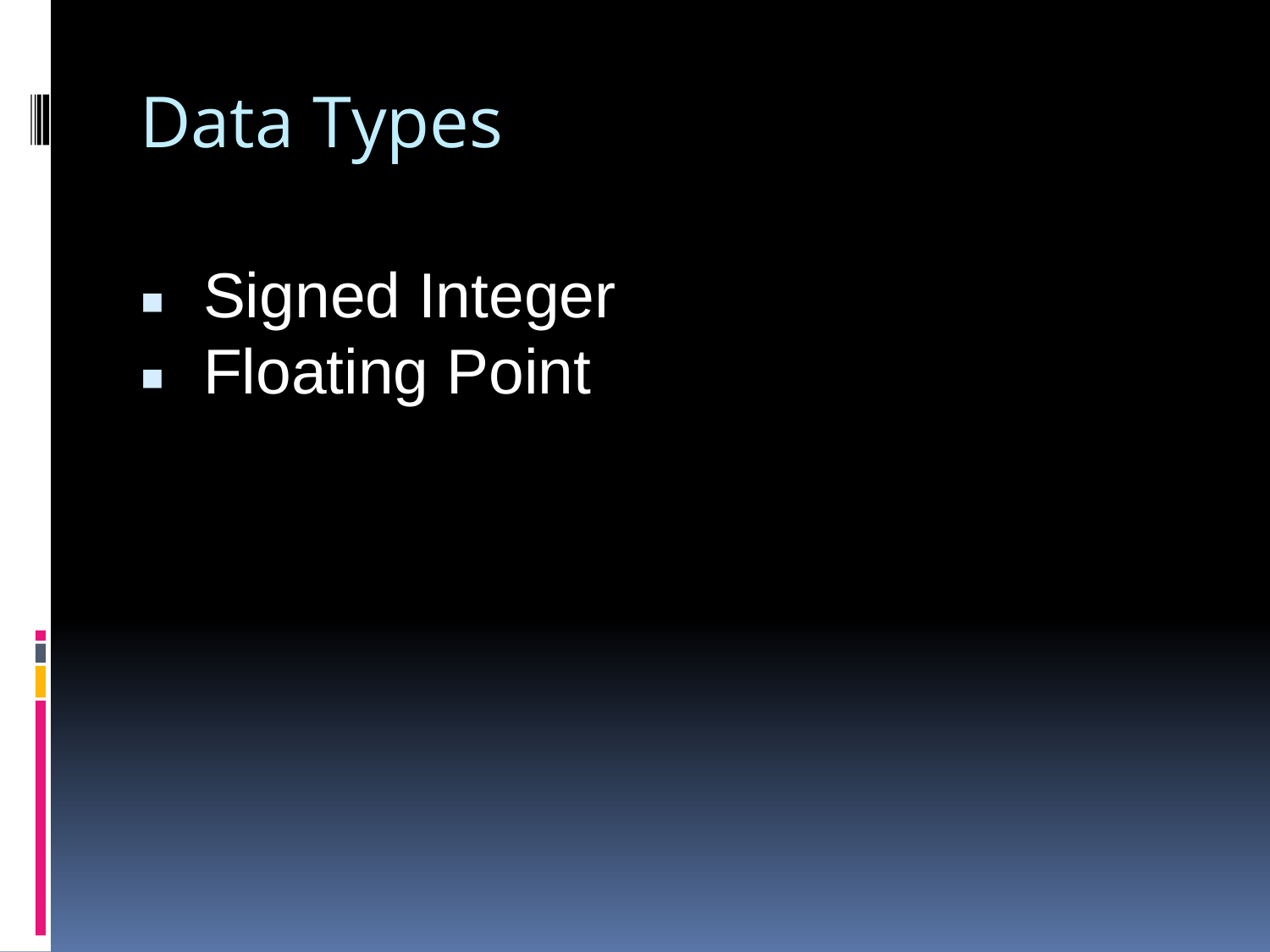

# Data Types
Signed Integer
Floating Point